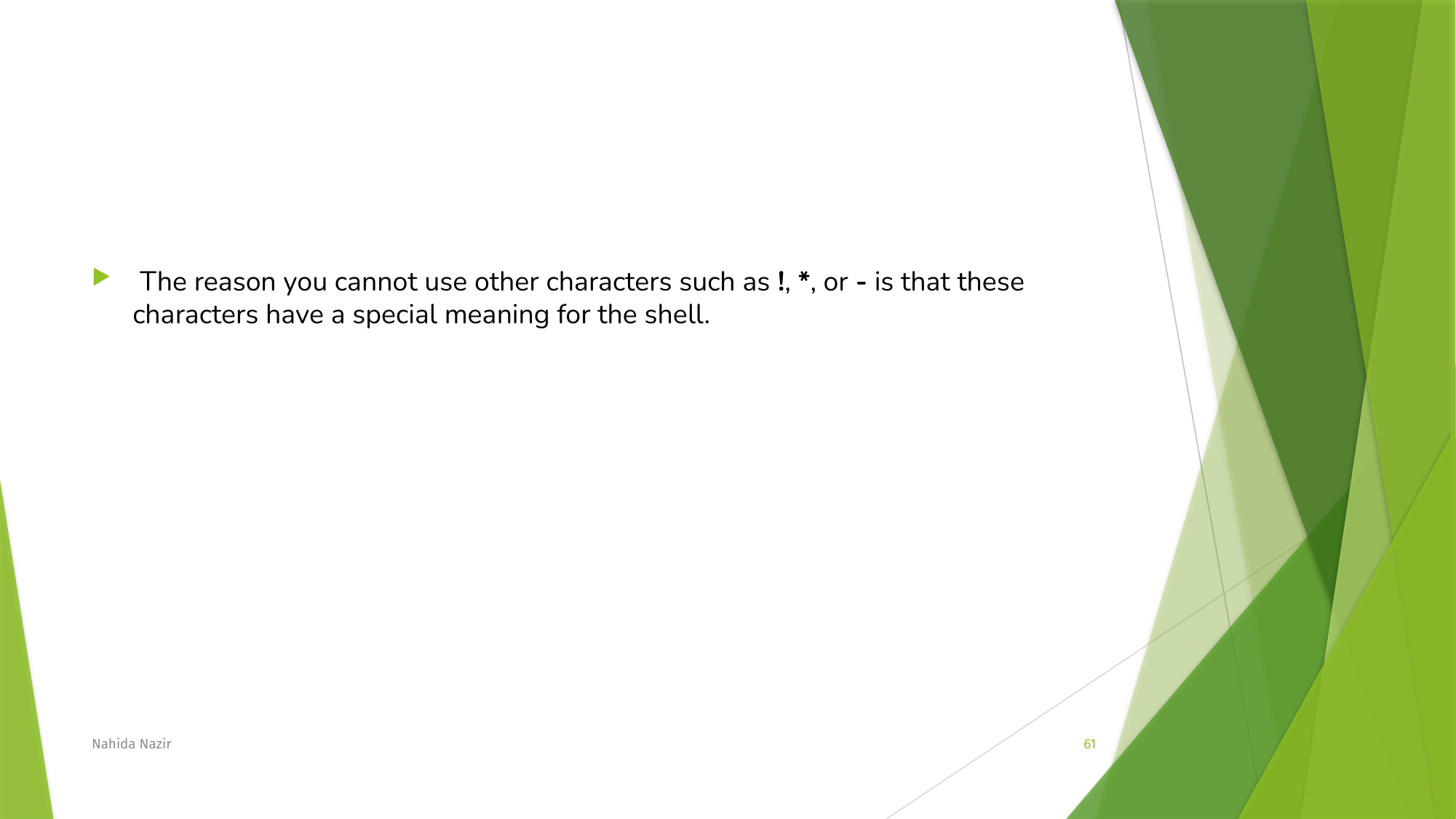

#
 The reason you cannot use other characters such as !, *, or - is that these characters have a special meaning for the shell.
Nahida Nazir
61